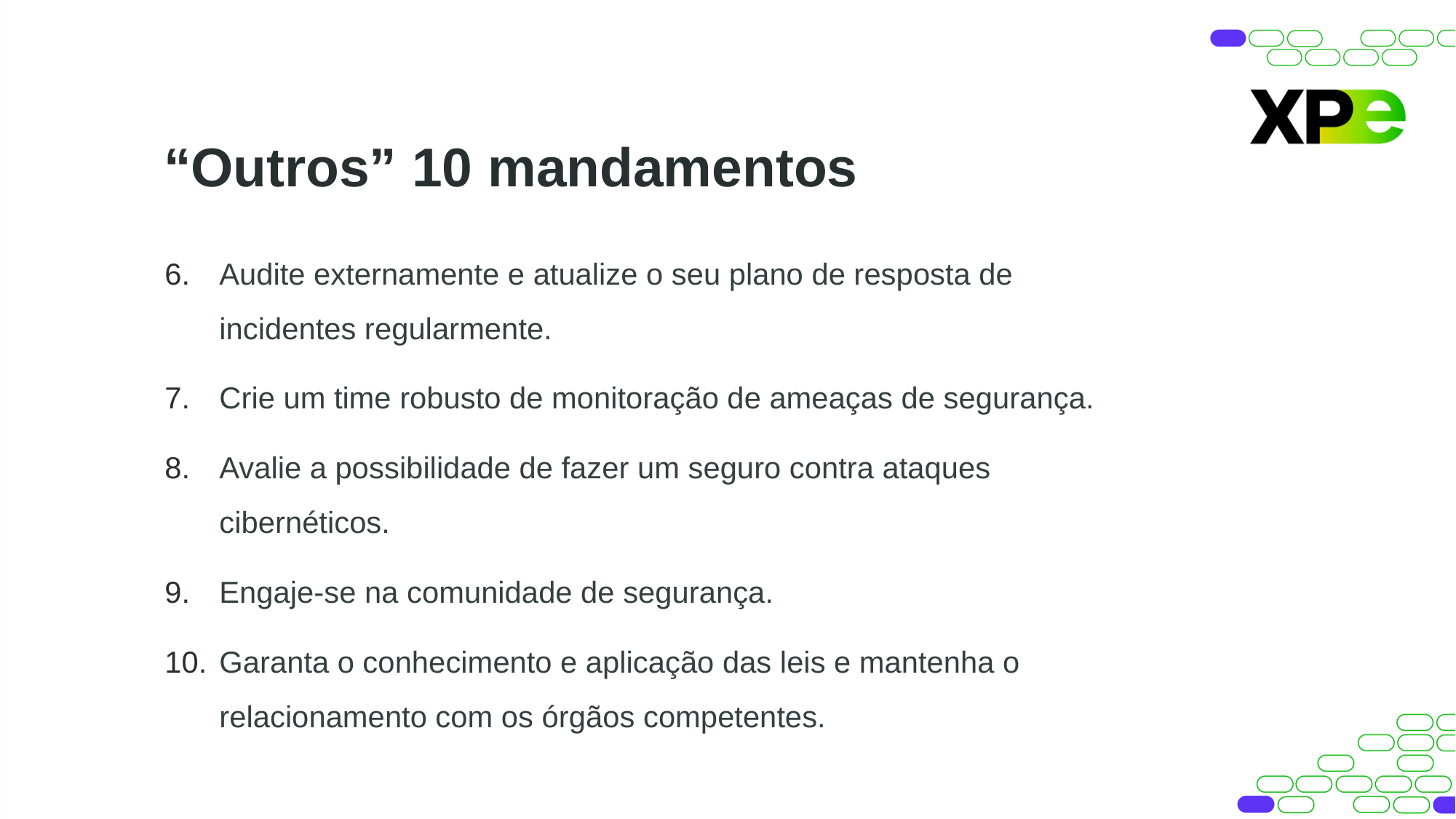

“Outros” 10 mandamentos
Audite externamente e atualize o seu plano de resposta de incidentes regularmente.
Crie um time robusto de monitoração de ameaças de segurança.
Avalie a possibilidade de fazer um seguro contra ataques cibernéticos.
Engaje-se na comunidade de segurança.
Garanta o conhecimento e aplicação das leis e mantenha o relacionamento com os órgãos competentes.